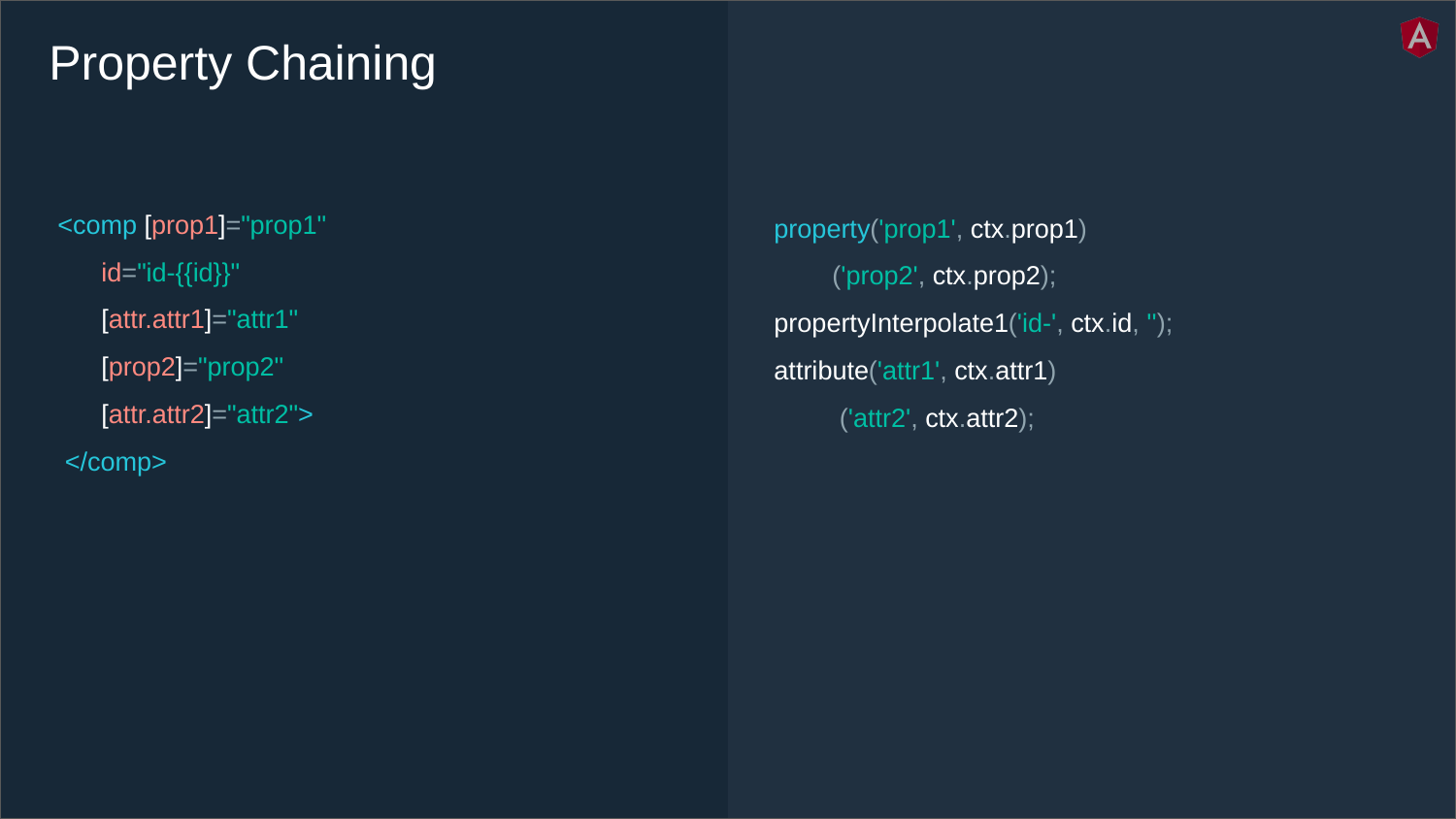

# Property Chaining
<comp [prop1]="prop1"
      id="id-{{id}}"
      [attr.attr1]="attr1"
      [prop2]="prop2"
      [attr.attr2]="attr2">
 </comp>
property('prop1', ctx.prop1)
        ('prop2', ctx.prop2);
propertyInterpolate1('id-', ctx.id, '');
attribute('attr1', ctx.attr1)
         ('attr2', ctx.attr2);